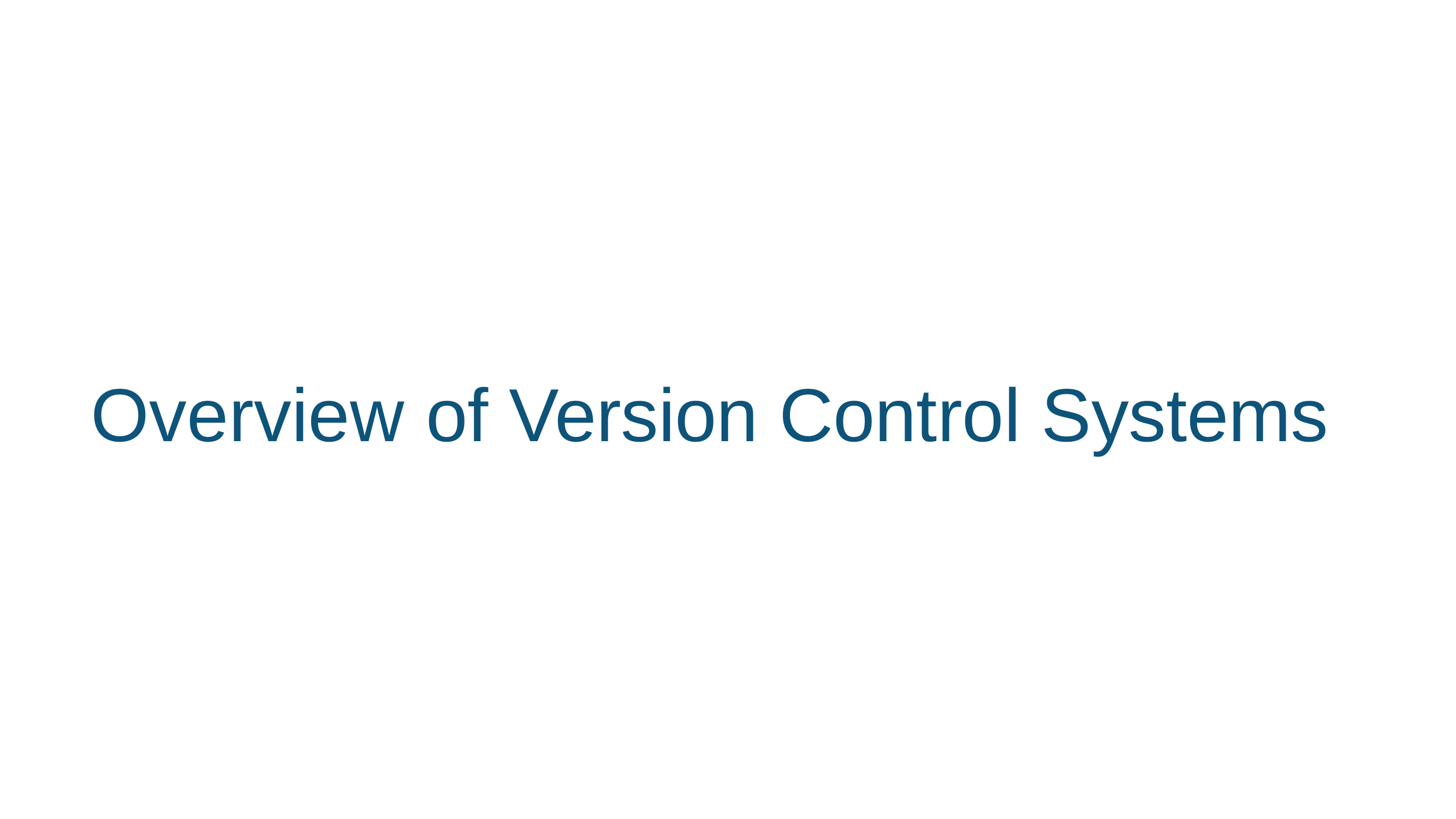

Version Control Systems
Overview of Version Control Systems